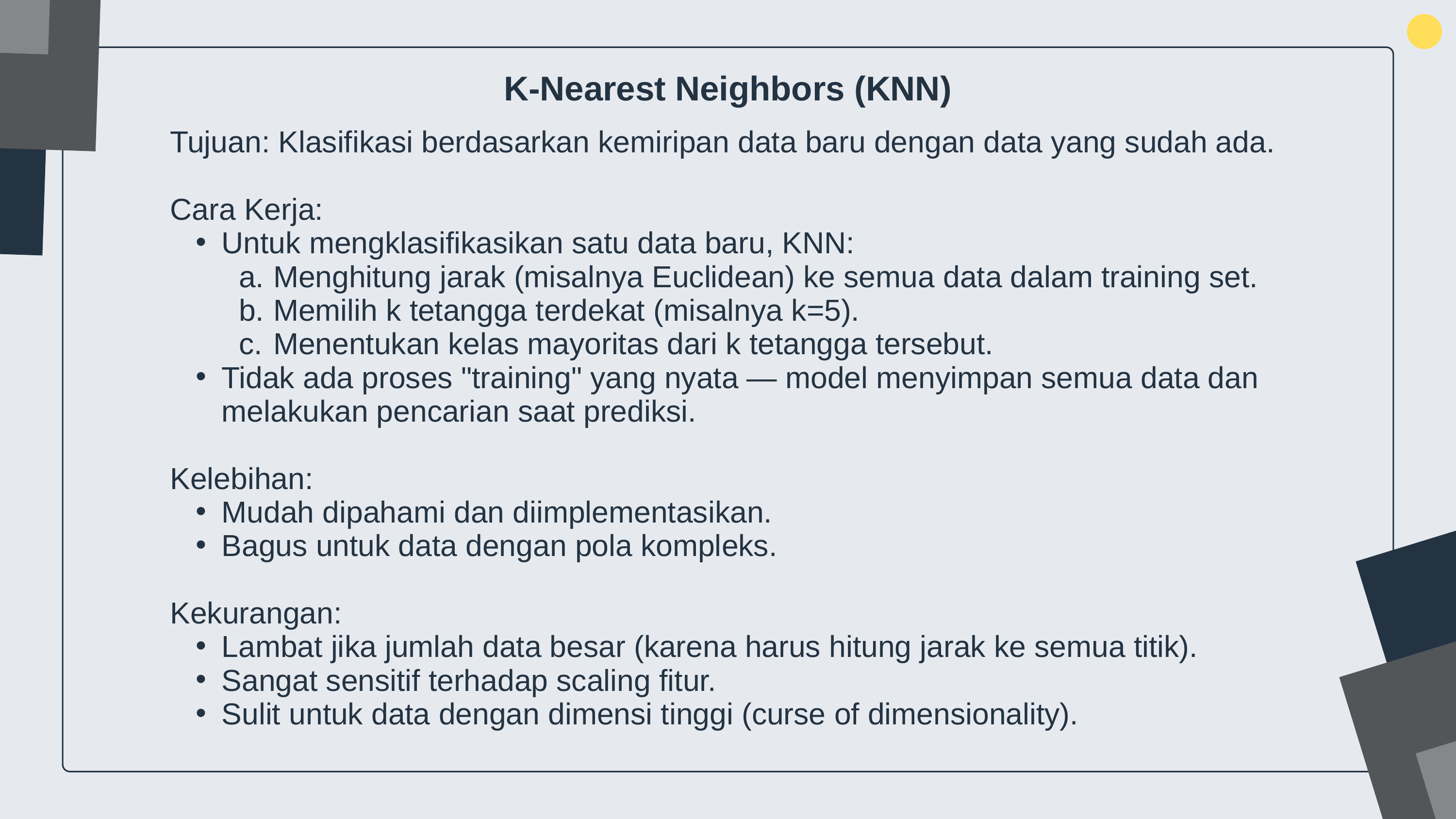

K-Nearest Neighbors (KNN)
Tujuan: Klasifikasi berdasarkan kemiripan data baru dengan data yang sudah ada.

Cara Kerja:
Untuk mengklasifikasikan satu data baru, KNN:
Menghitung jarak (misalnya Euclidean) ke semua data dalam training set.
Memilih k tetangga terdekat (misalnya k=5).
Menentukan kelas mayoritas dari k tetangga tersebut.
Tidak ada proses "training" yang nyata — model menyimpan semua data dan melakukan pencarian saat prediksi.

Kelebihan:
Mudah dipahami dan diimplementasikan.
Bagus untuk data dengan pola kompleks.

Kekurangan:
Lambat jika jumlah data besar (karena harus hitung jarak ke semua titik).
Sangat sensitif terhadap scaling fitur.
Sulit untuk data dengan dimensi tinggi (curse of dimensionality).